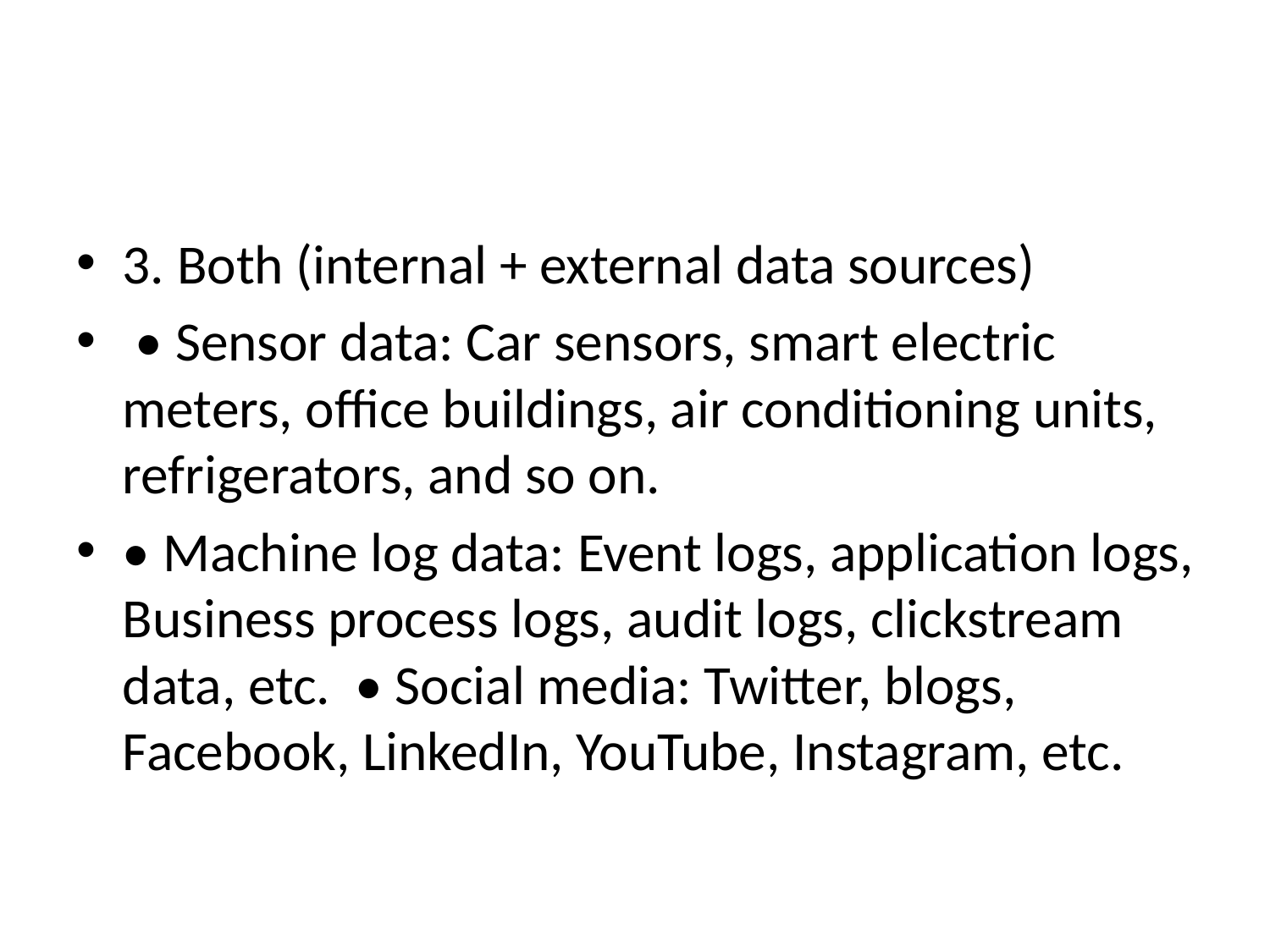

#
3. Both (internal + external data sources)
 • Sensor data: Car sensors, smart electric meters, office buildings, air conditioning units, refrigerators, and so on.
• Machine log data: Event logs, application logs, Business process logs, audit logs, clickstream  data, etc.  • Social media: Twitter, blogs, Facebook, LinkedIn, YouTube, Instagram, etc.